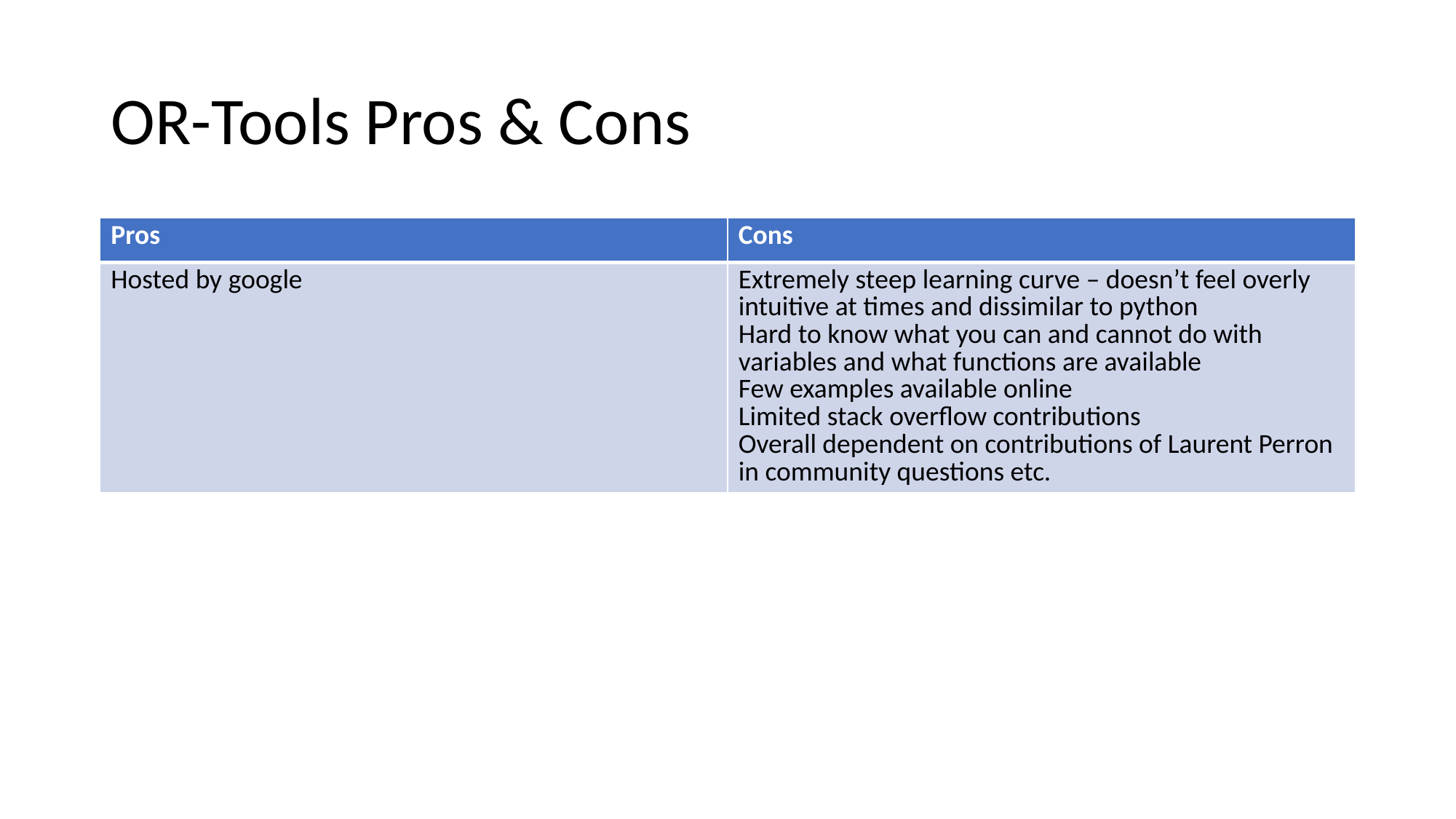

# OR-Tools Pros & Cons
| Pros | Cons |
| --- | --- |
| Hosted by google | Extremely steep learning curve – doesn’t feel overly intuitive at times and dissimilar to python Hard to know what you can and cannot do with variables and what functions are available Few examples available online Limited stack overflow contributions Overall dependent on contributions of Laurent Perron in community questions etc. |